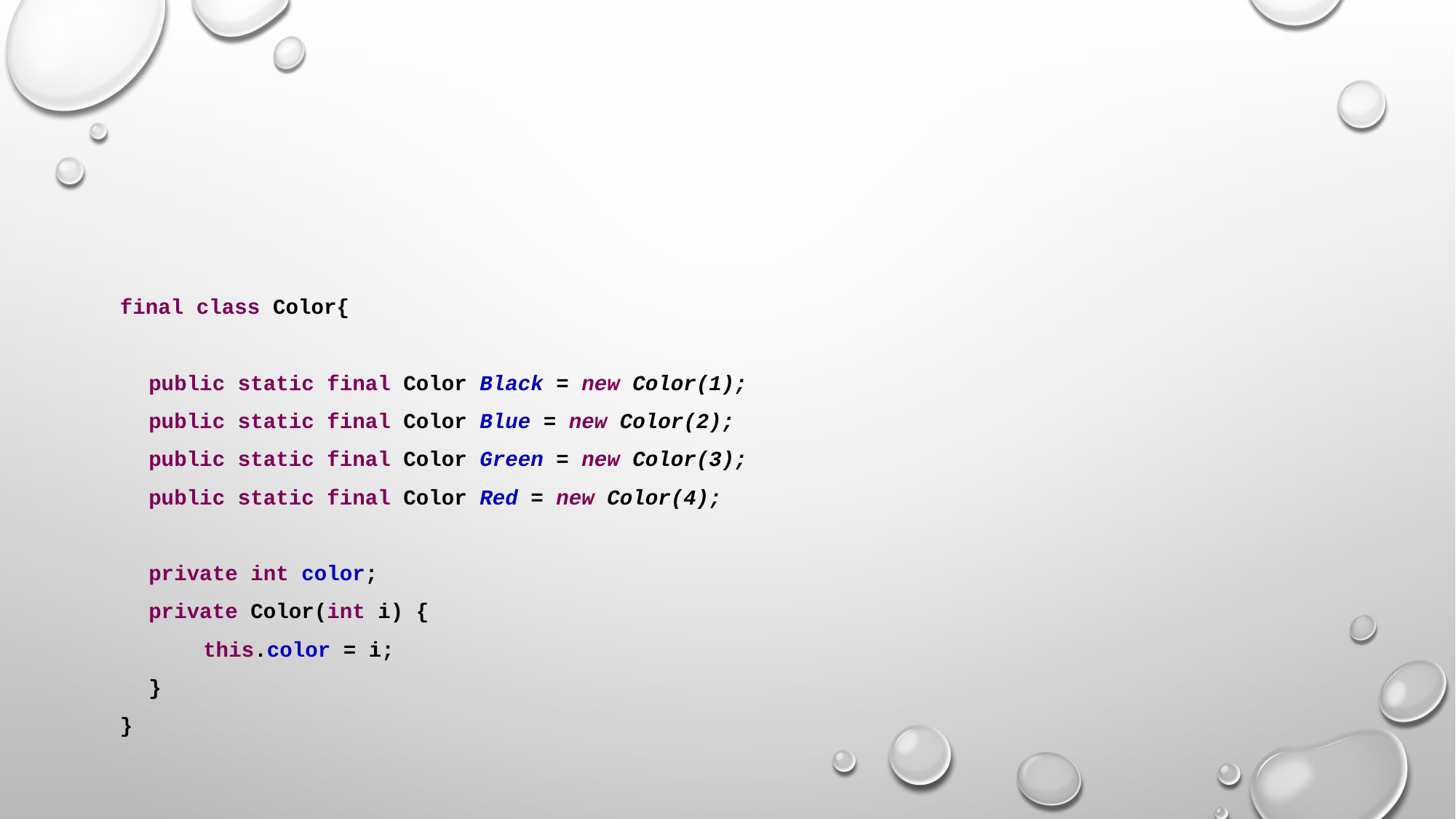

#
final class Color{

	public static final Color Black = new Color(1);
	public static final Color Blue = new Color(2);
	public static final Color Green = new Color(3);
	public static final Color Red = new Color(4);

	private int color;
	private Color(int i) {
		this.color = i;
	}
}